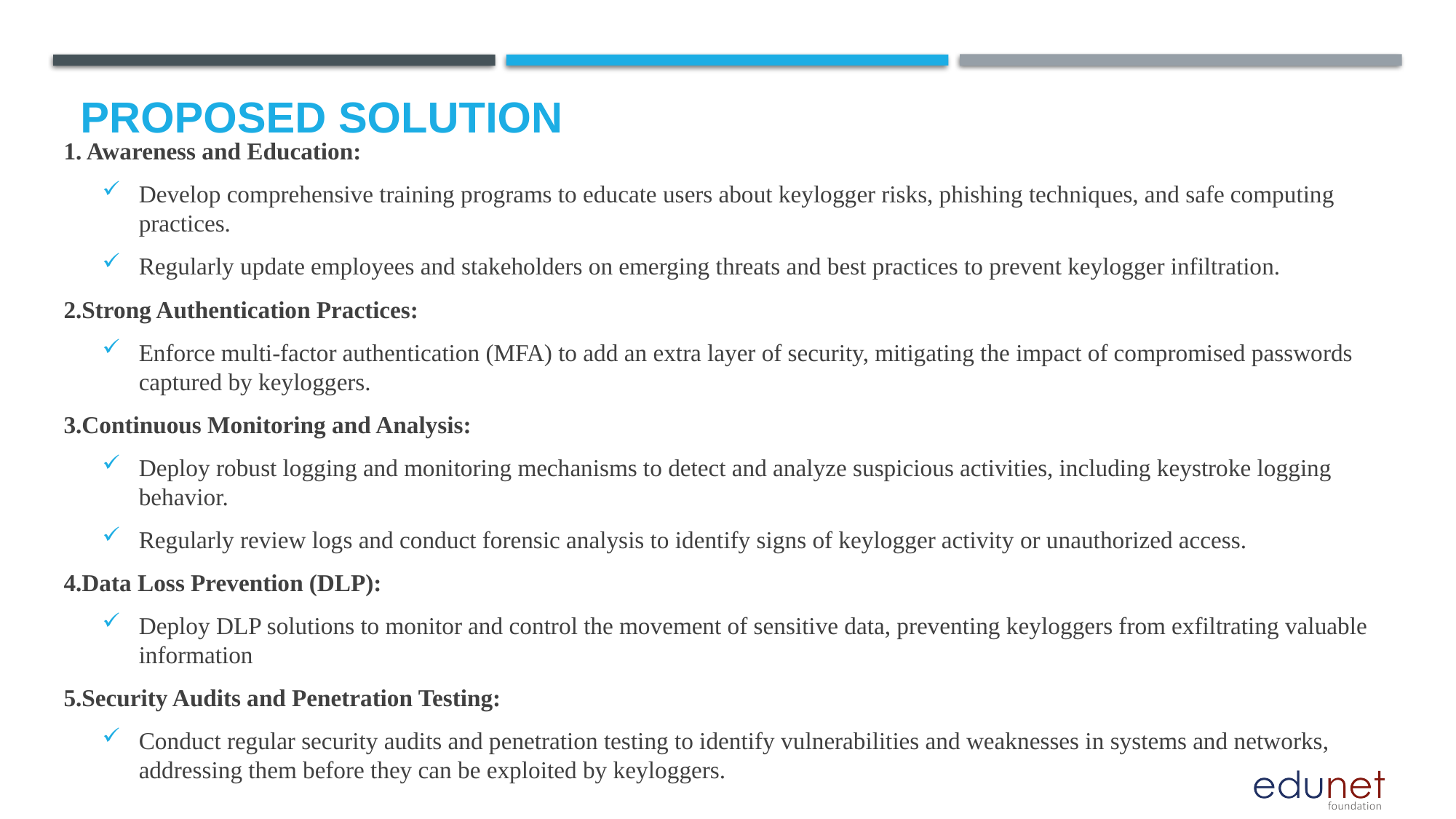

# Proposed Solution
1. Awareness and Education:
Develop comprehensive training programs to educate users about keylogger risks, phishing techniques, and safe computing practices.
Regularly update employees and stakeholders on emerging threats and best practices to prevent keylogger infiltration.
2.Strong Authentication Practices:
Enforce multi-factor authentication (MFA) to add an extra layer of security, mitigating the impact of compromised passwords captured by keyloggers.
3.Continuous Monitoring and Analysis:
Deploy robust logging and monitoring mechanisms to detect and analyze suspicious activities, including keystroke logging behavior.
Regularly review logs and conduct forensic analysis to identify signs of keylogger activity or unauthorized access.
4.Data Loss Prevention (DLP):
Deploy DLP solutions to monitor and control the movement of sensitive data, preventing keyloggers from exfiltrating valuable information
5.Security Audits and Penetration Testing:
Conduct regular security audits and penetration testing to identify vulnerabilities and weaknesses in systems and networks, addressing them before they can be exploited by keyloggers.